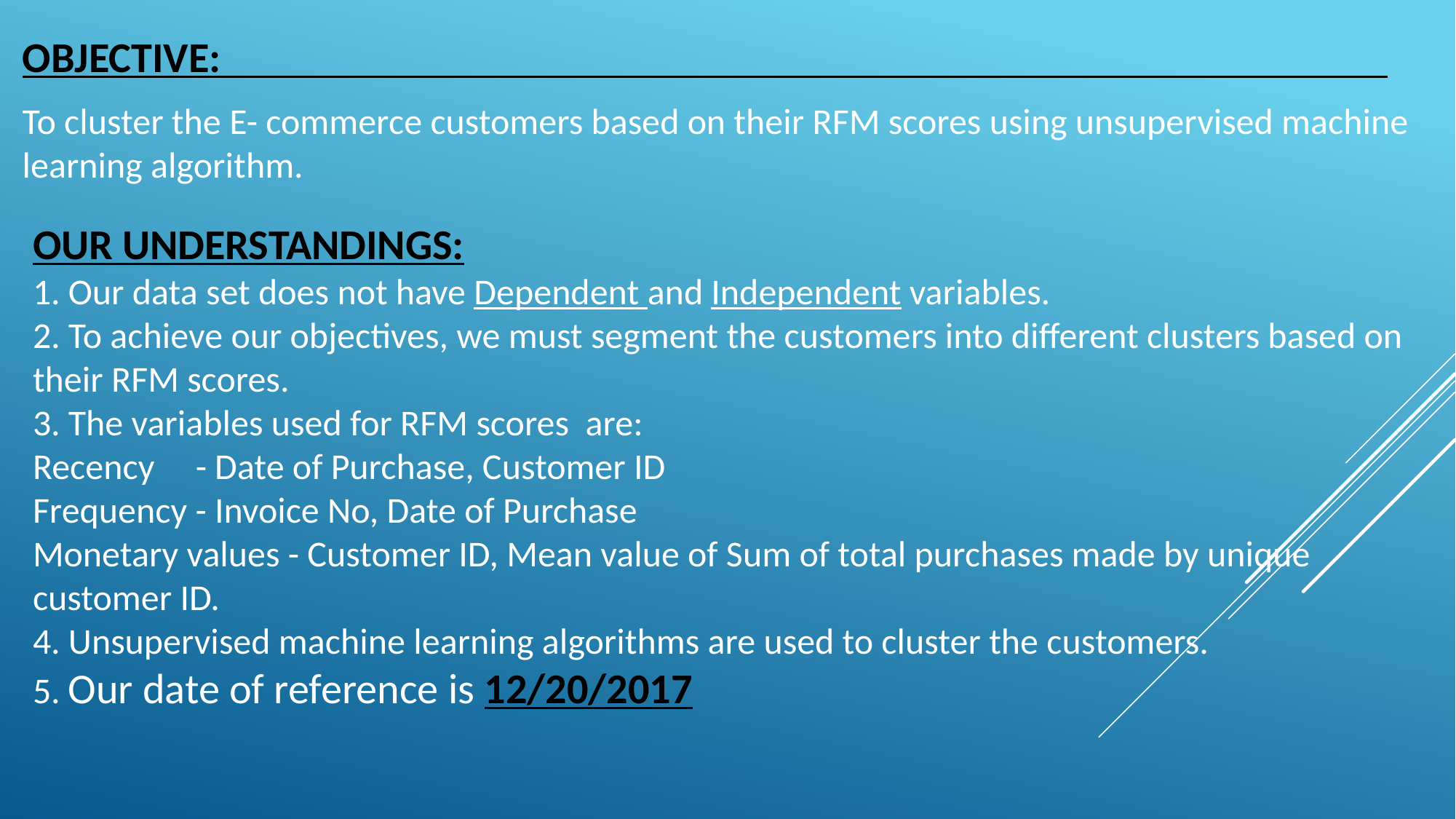

OBJECTIVE:
To cluster the E- commerce customers based on their RFM scores using unsupervised machine learning algorithm.
# OUR UNDERSTANDINGS: 1. Our data set does not have Dependent and Independent variables. 2. To achieve our objectives, we must segment the customers into different clusters based on their RFM scores. 3. The variables used for RFM scores  are: Recency     - Date of Purchase, Customer ID Frequency - Invoice No, Date of Purchase Monetary values - Customer ID, Mean value of Sum of total purchases made by unique customer ID. 4. Unsupervised machine learning algorithms are used to cluster the customers. 5. Our date of reference is 12/20/2017